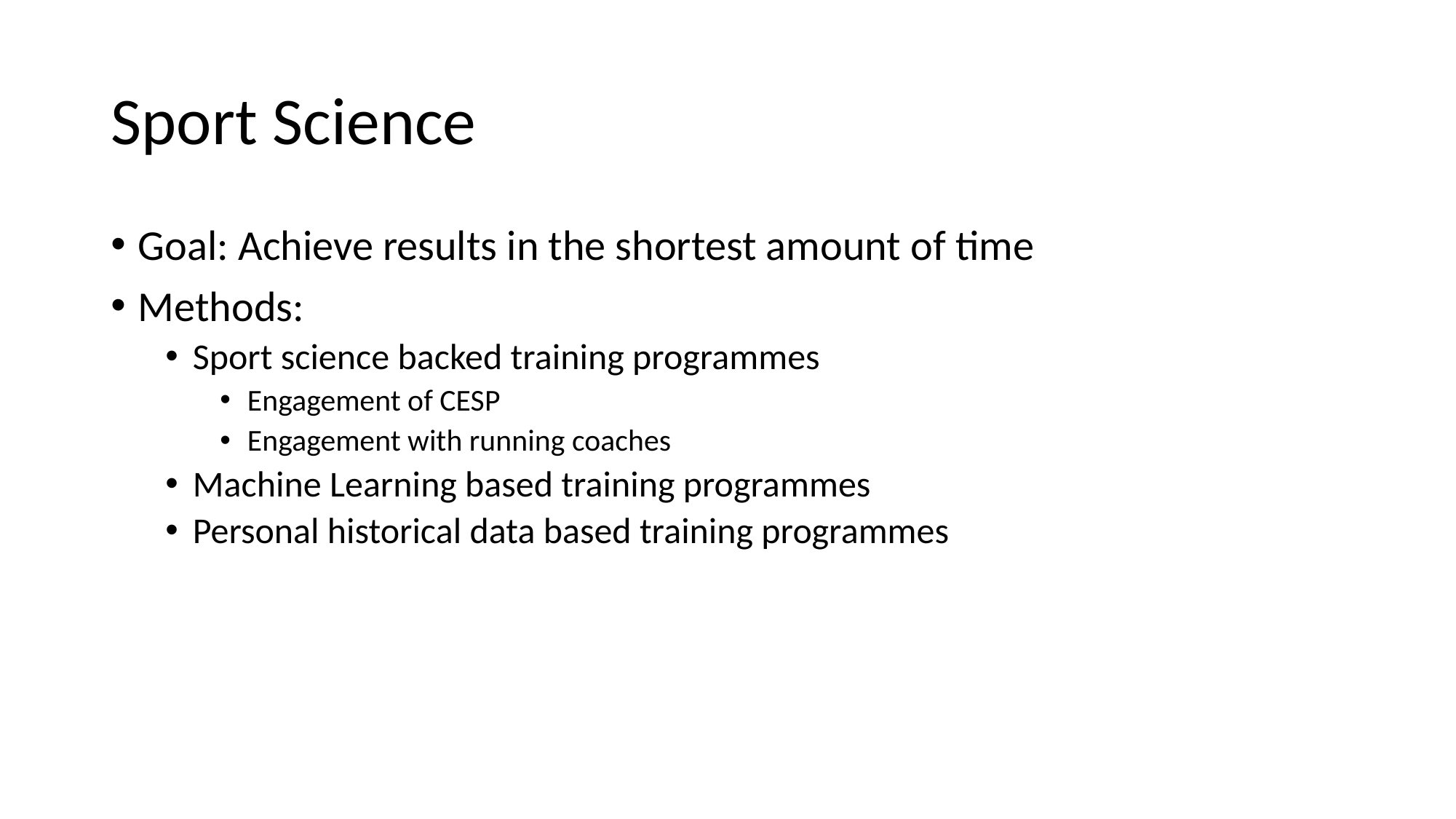

# Sport Science
Goal: Achieve results in the shortest amount of time
Methods:
Sport science backed training programmes
Engagement of CESP
Engagement with running coaches
Machine Learning based training programmes
Personal historical data based training programmes